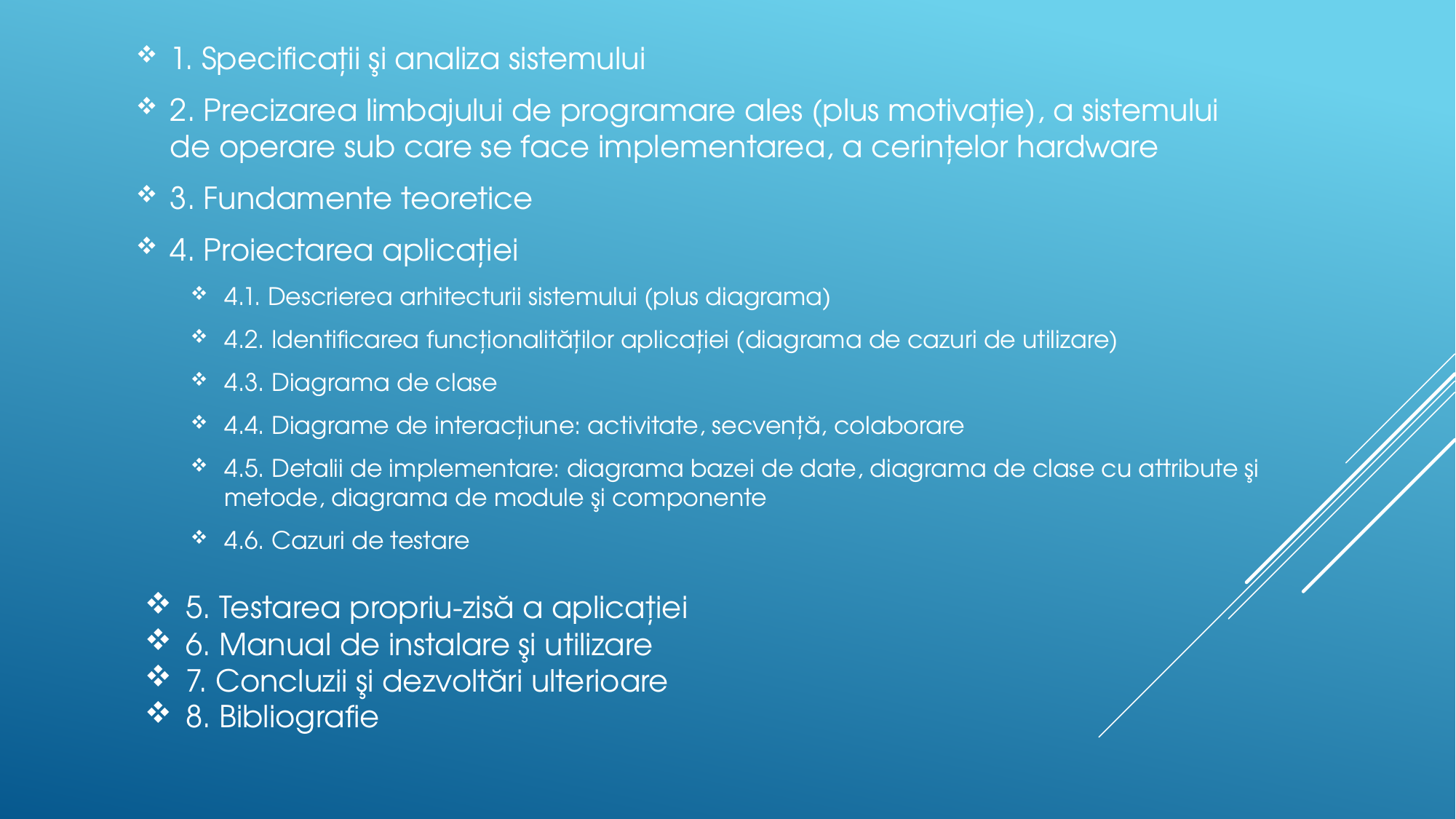

1. Specificații şi analiza sistemului
2. Precizarea limbajului de programare ales (plus motivație), a sistemului de operare sub care se face implementarea, a cerințelor hardware
3. Fundamente teoretice
4. Proiectarea aplicației
4.1. Descrierea arhitecturii sistemului (plus diagrama)
4.2. Identificarea funcționalităților aplicației (diagrama de cazuri de utilizare)
4.3. Diagrama de clase
4.4. Diagrame de interacțiune: activitate, secvență, colaborare
4.5. Detalii de implementare: diagrama bazei de date, diagrama de clase cu attribute şi metode, diagrama de module şi componente
4.6. Cazuri de testare
5. Testarea propriu-zisă a aplicației
6. Manual de instalare şi utilizare
7. Concluzii şi dezvoltări ulterioare
8. Bibliografie